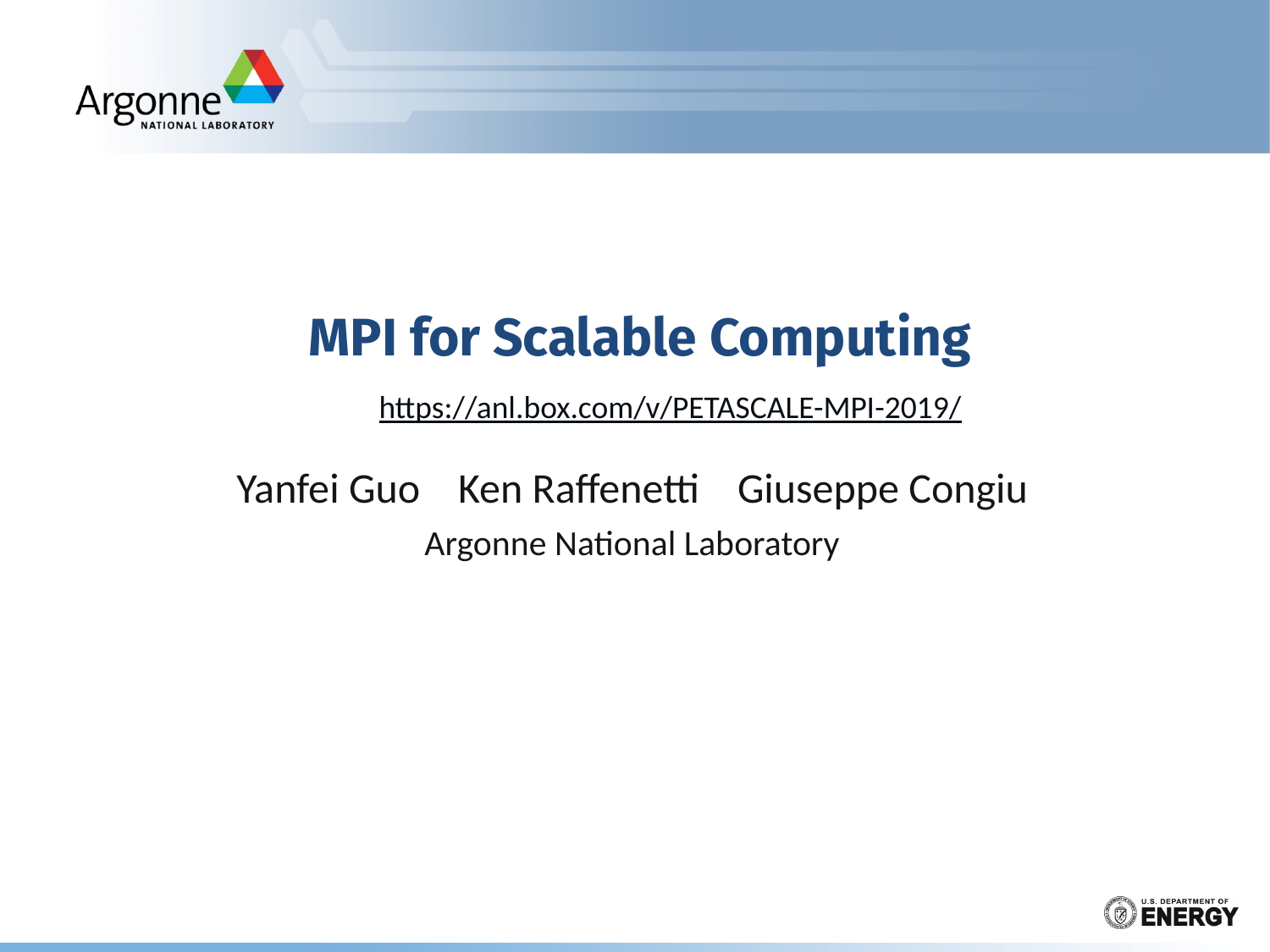

# MPI for Scalable Computing
https://anl.box.com/v/PETASCALE-MPI-2019/
Yanfei Guo    Ken Raffenetti    Giuseppe Congiu
Argonne National Laboratory